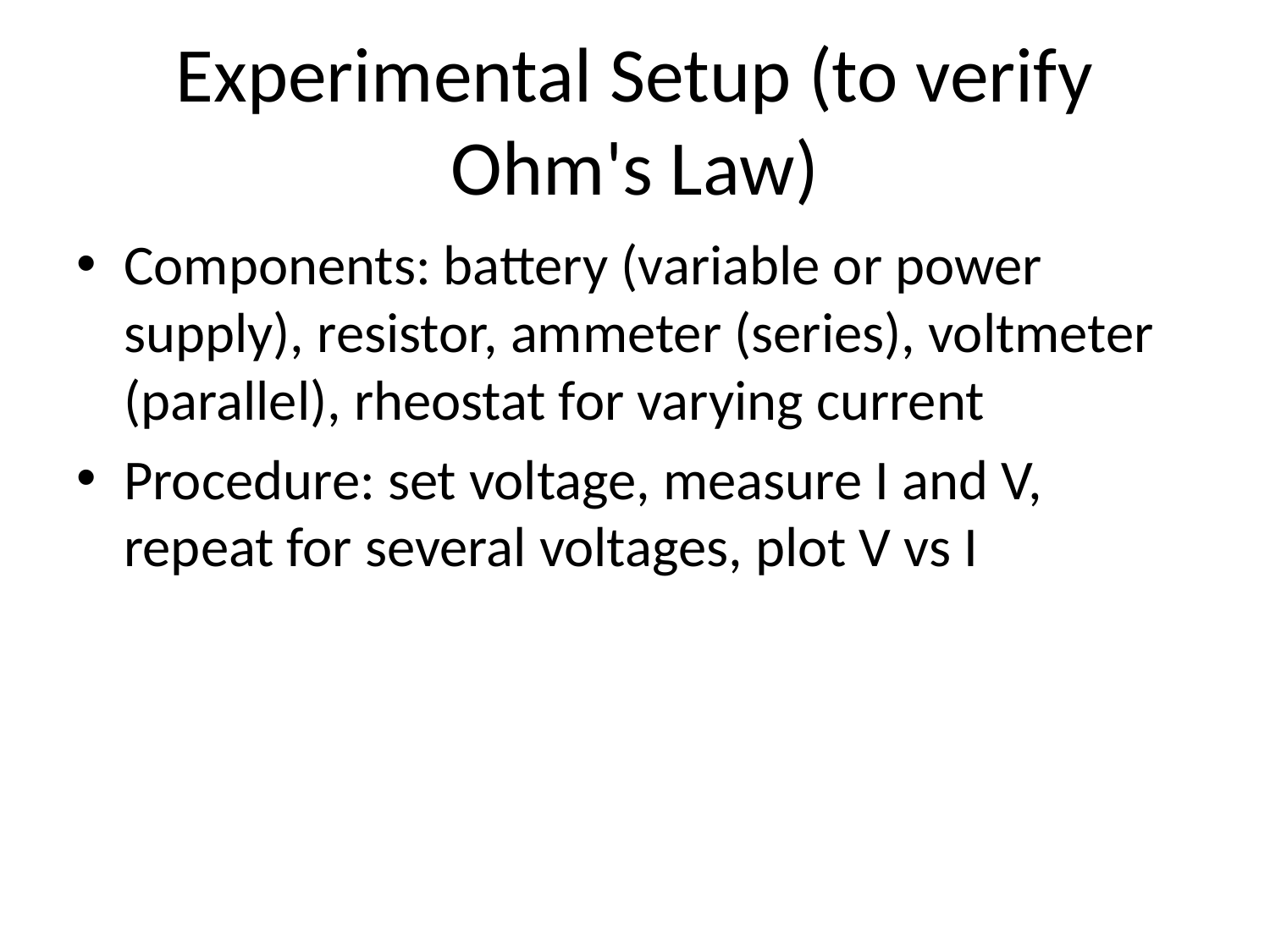

# Experimental Setup (to verify Ohm's Law)
Components: battery (variable or power supply), resistor, ammeter (series), voltmeter (parallel), rheostat for varying current
Procedure: set voltage, measure I and V, repeat for several voltages, plot V vs I